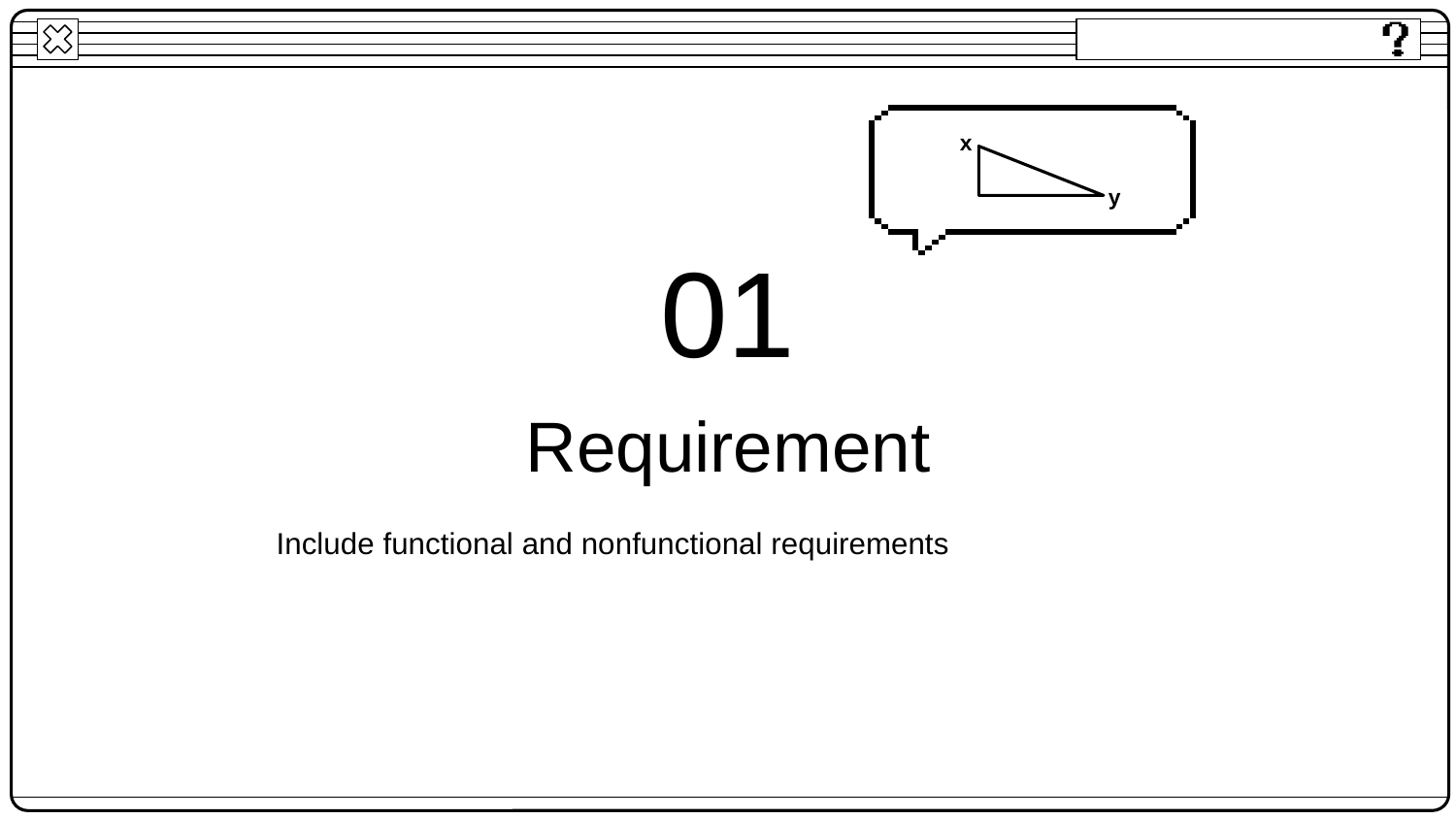

x

y
01
# Requirement
Include functional and nonfunctional requirements